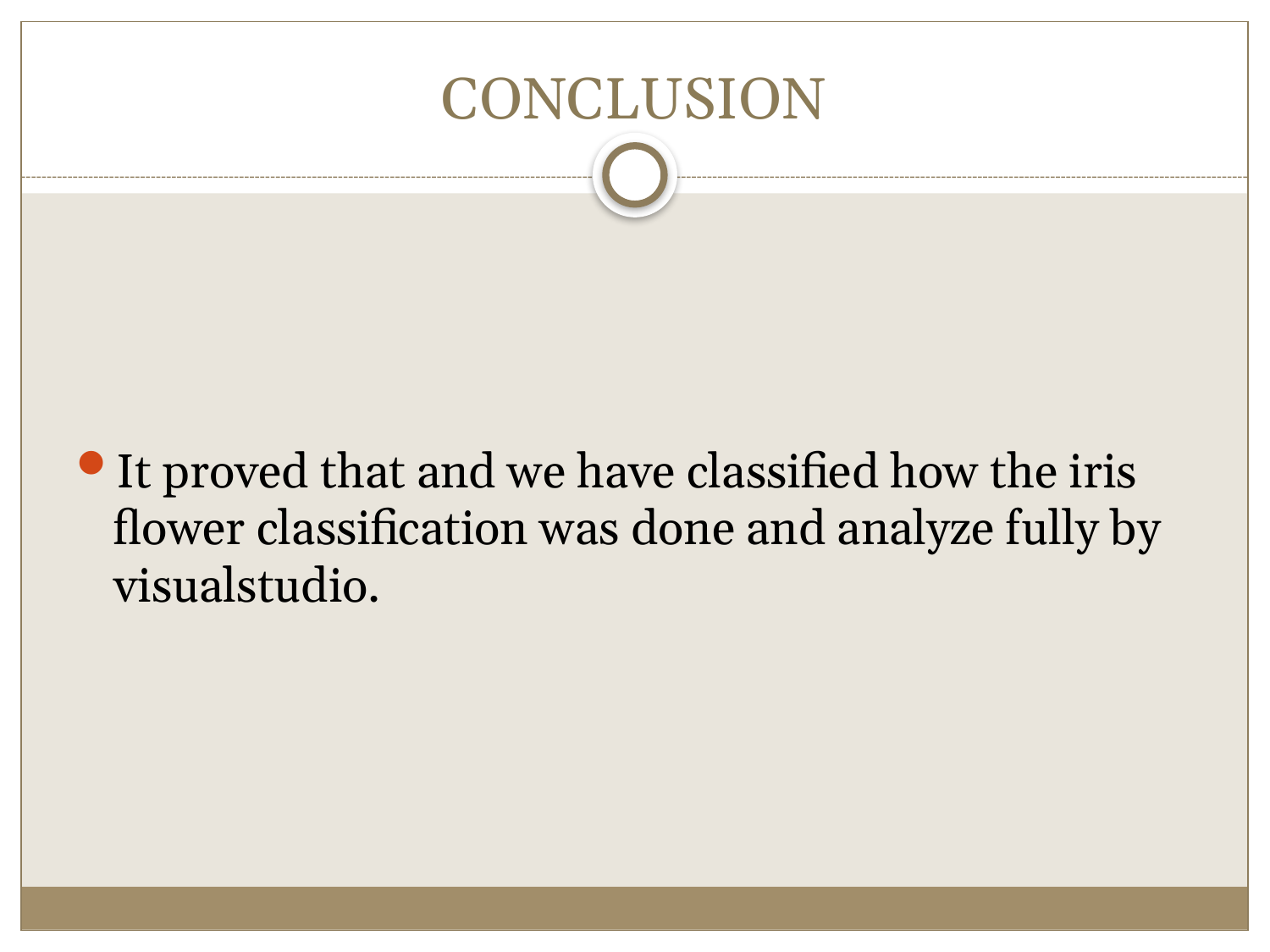

# CONCLUSION
It proved that and we have classified how the iris flower classification was done and analyze fully by visualstudio.